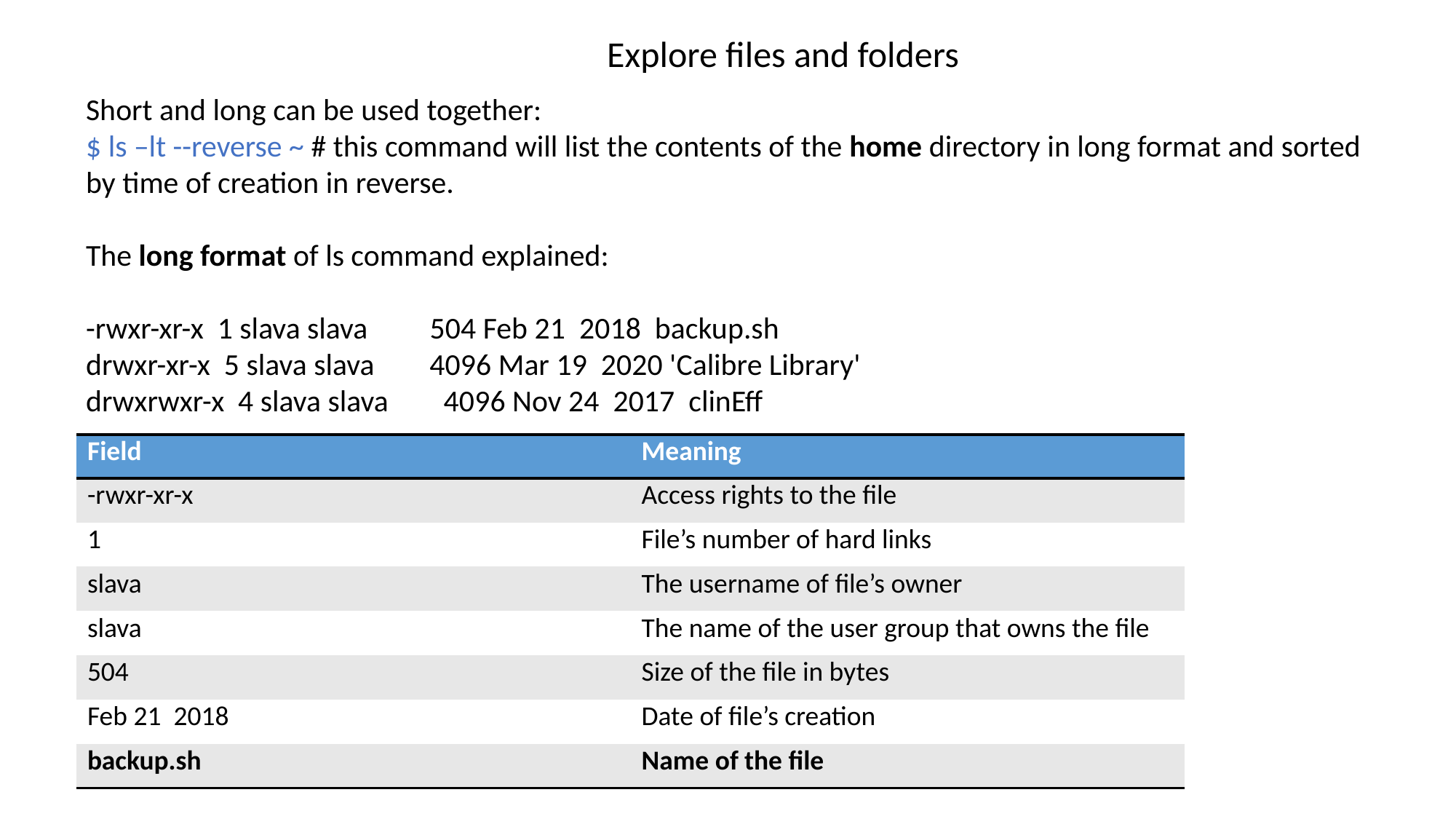

Explore files and folders

Short and long can be used together:
$ ls –lt --reverse ~ # this command will list the contents of the home directory in long format and sorted by time of creation in reverse.

The long format of ls command explained:

-rwxr-xr-x  1 slava slava         504 Feb 21  2018  backup.sh
drwxr-xr-x  5 slava slava        4096 Mar 19  2020 'Calibre Library'
drwxrwxr-x  4 slava slava        4096 Nov 24  2017  clinEff

| Field | Meaning |
| --- | --- |
| -rwxr-xr-x | Access rights to the file |
| 1 | File’s number of hard links |
| slava | The username of file’s owner |
| slava | The name of the user group that owns the file |
| 504 | Size of the file in bytes |
| Feb 21 2018 | Date of file’s creation |
| backup.sh | Name of the file |